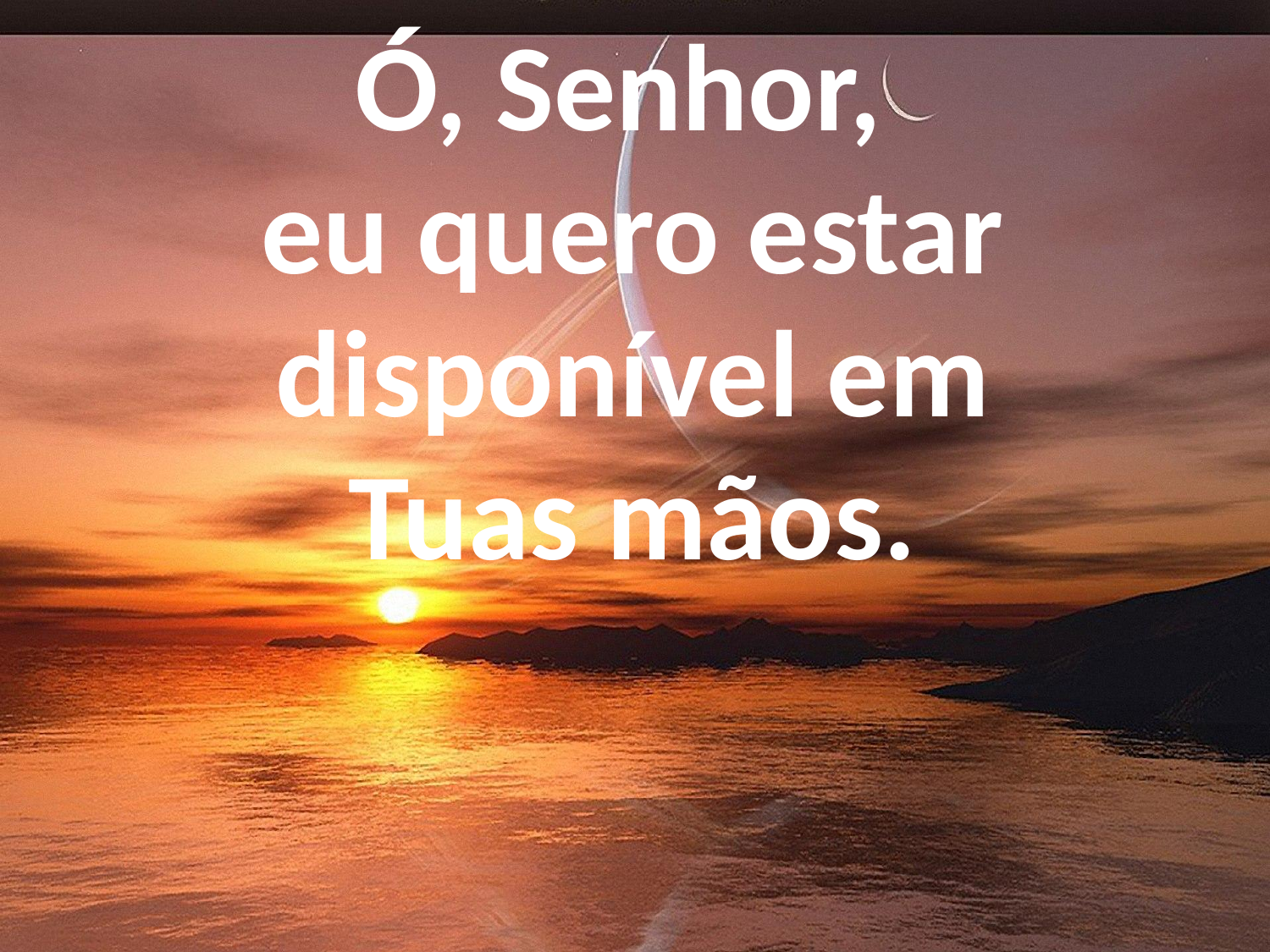

Ó, Senhor,
eu quero estar
disponível em
Tuas mãos.